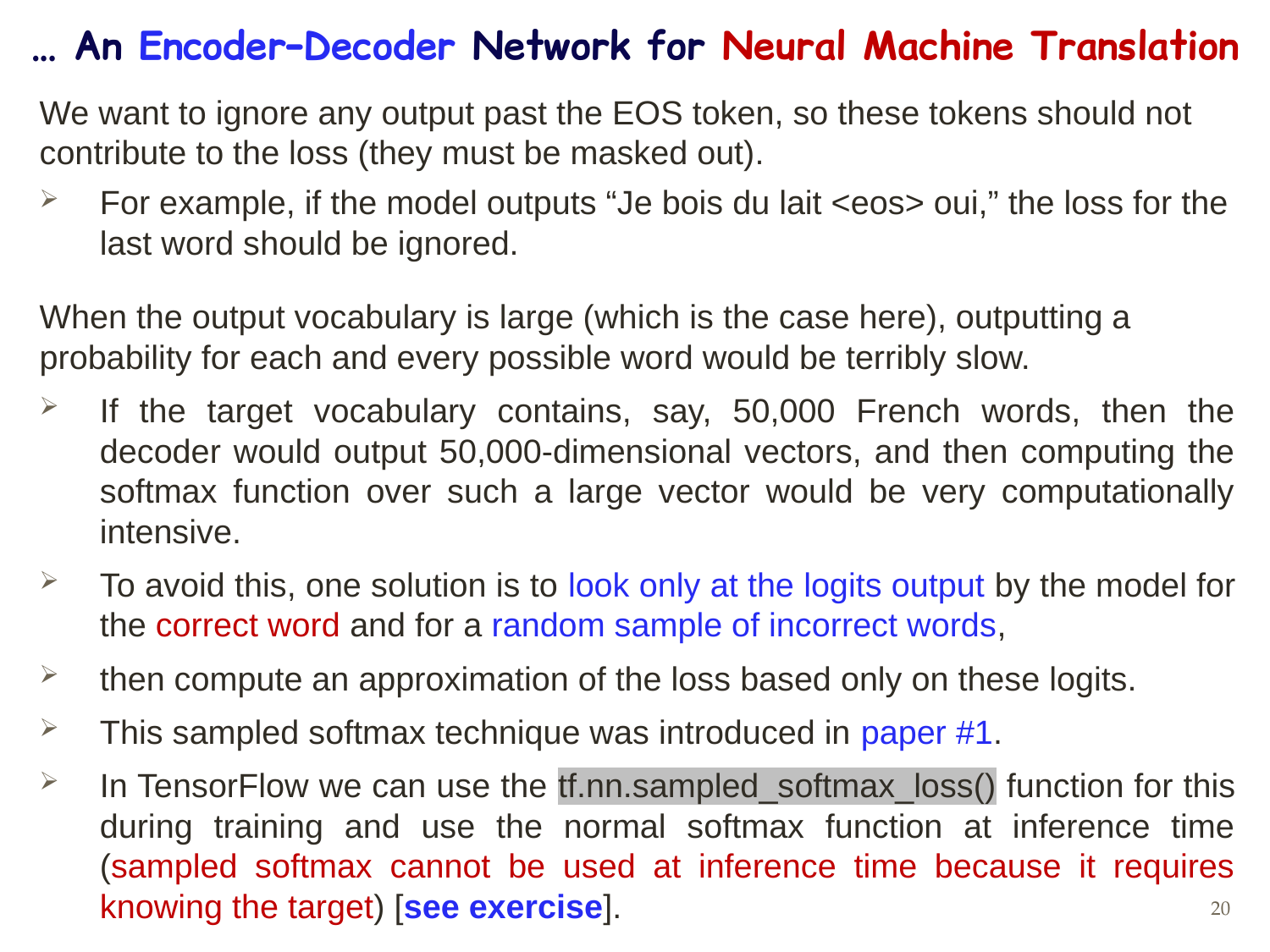

# … An Encoder–Decoder Network for Neural Machine Translation

We want to ignore any output past the EOS token, so these tokens should not contribute to the loss (they must be masked out).
For example, if the model outputs “Je bois du lait <eos> oui,” the loss for the last word should be ignored.
When the output vocabulary is large (which is the case here), outputting a probability for each and every possible word would be terribly slow.
If the target vocabulary contains, say, 50,000 French words, then the decoder would output 50,000-dimensional vectors, and then computing the softmax function over such a large vector would be very computationally intensive.
To avoid this, one solution is to look only at the logits output by the model for the correct word and for a random sample of incorrect words,
then compute an approximation of the loss based only on these logits.
This sampled softmax technique was introduced in paper #1.
In TensorFlow we can use the tf.nn.sampled_softmax_loss() function for this during training and use the normal softmax function at inference time (sampled softmax cannot be used at inference time because it requires knowing the target) [see exercise].
20